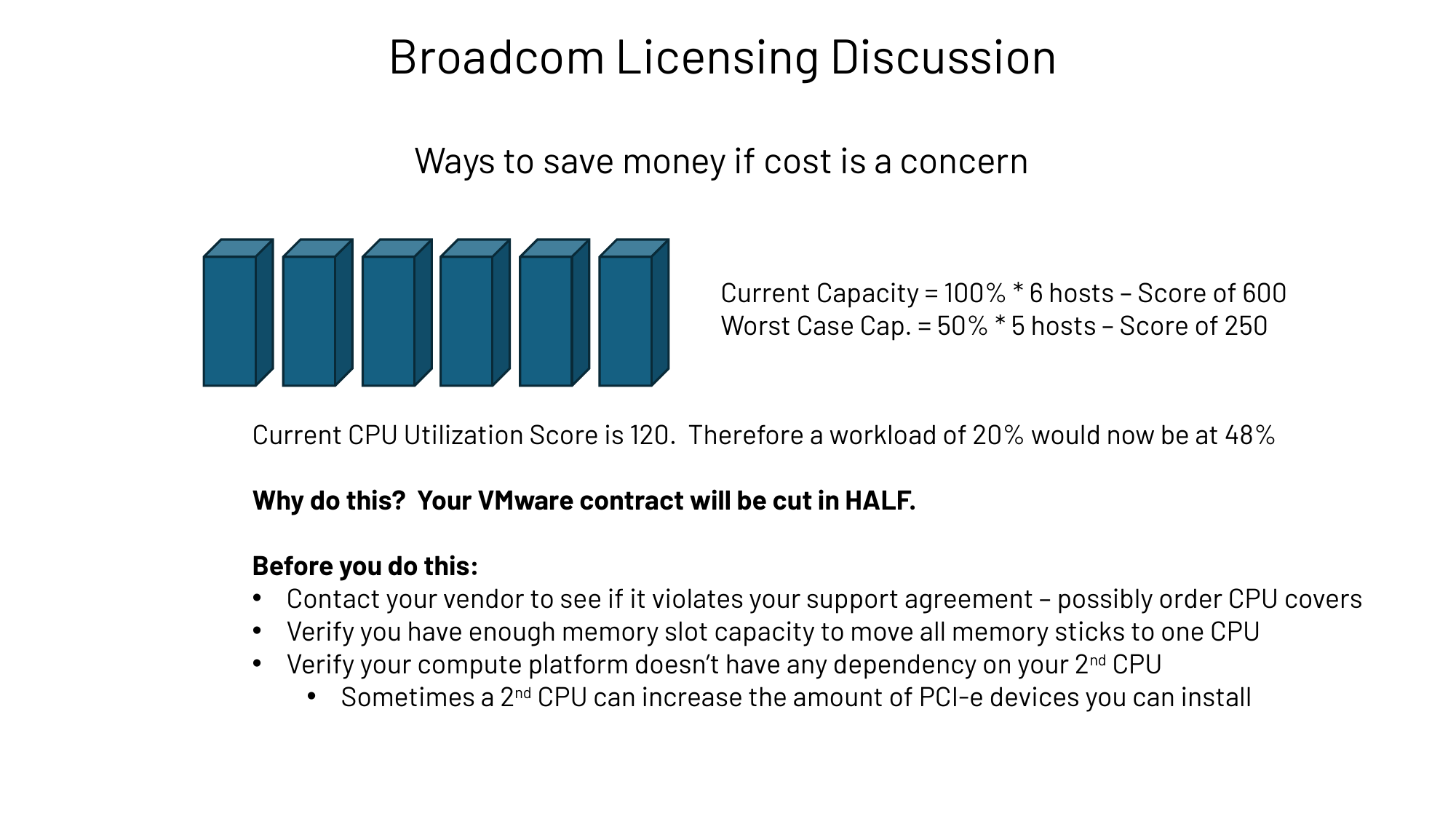

Broadcom Licensing Discussion
Ways to save money if cost is a concern

Current Capacity = 100% * 6 hosts – Score of 600
Worst Case Cap. = 50% * 5 hosts – Score of 250
Current CPU Utilization Score is 120.  Therefore a workload of 20% would now be at 48%

Why do this?  Your VMware contract will be cut in HALF.

Before you do this:
Contact your vendor to see if it violates your support agreement – possibly order CPU covers
Verify you have enough memory slot capacity to move all memory sticks to one CPU
Verify your compute platform doesn’t have any dependency on your 2nd CPU
Sometimes a 2nd CPU can increase the amount of PCI-e devices you can install